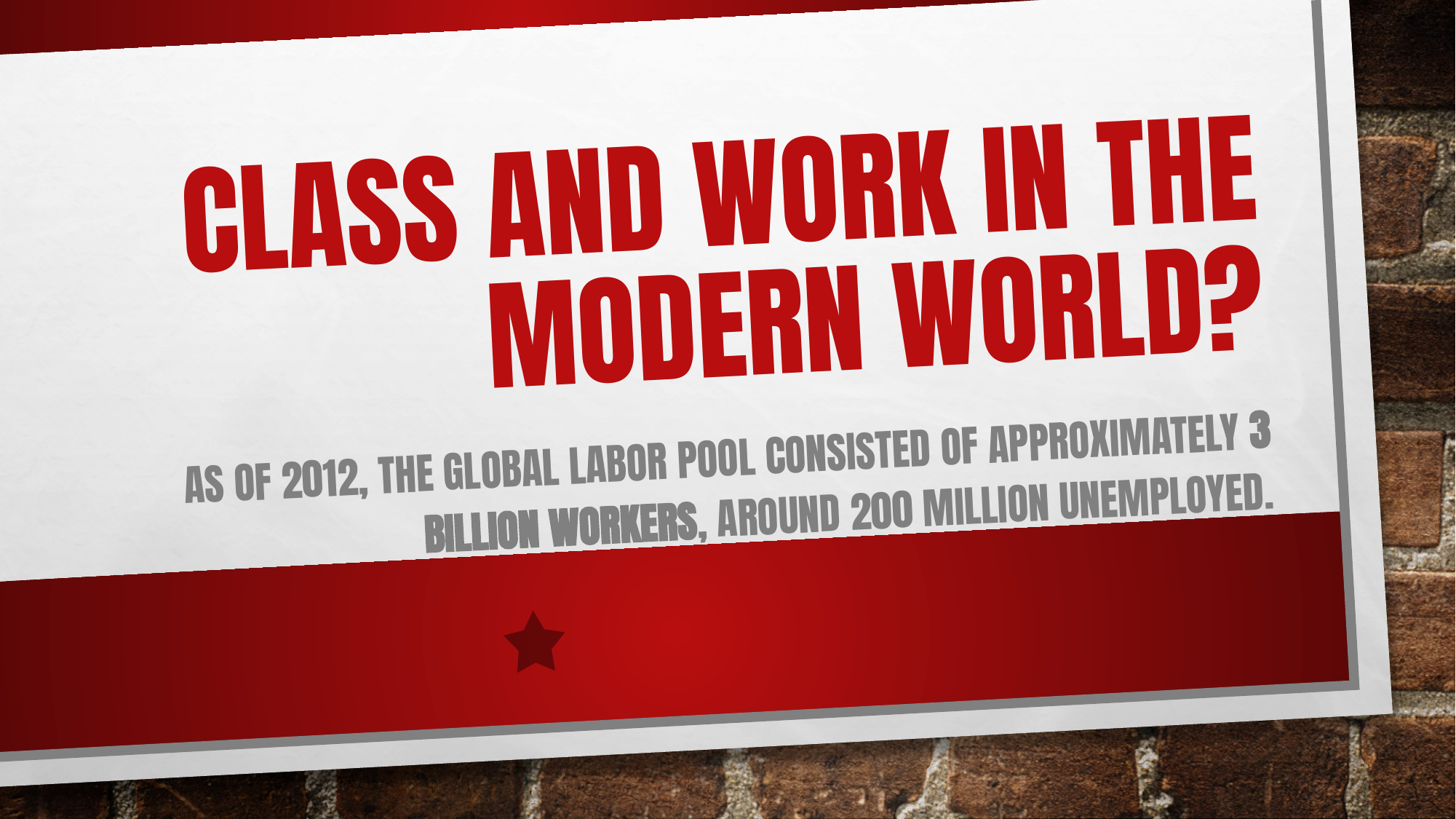

# Class and work in the modern world?
As of 2012, the global labor pool consisted of approximately 3 billion workers, around 200 million unemployed.